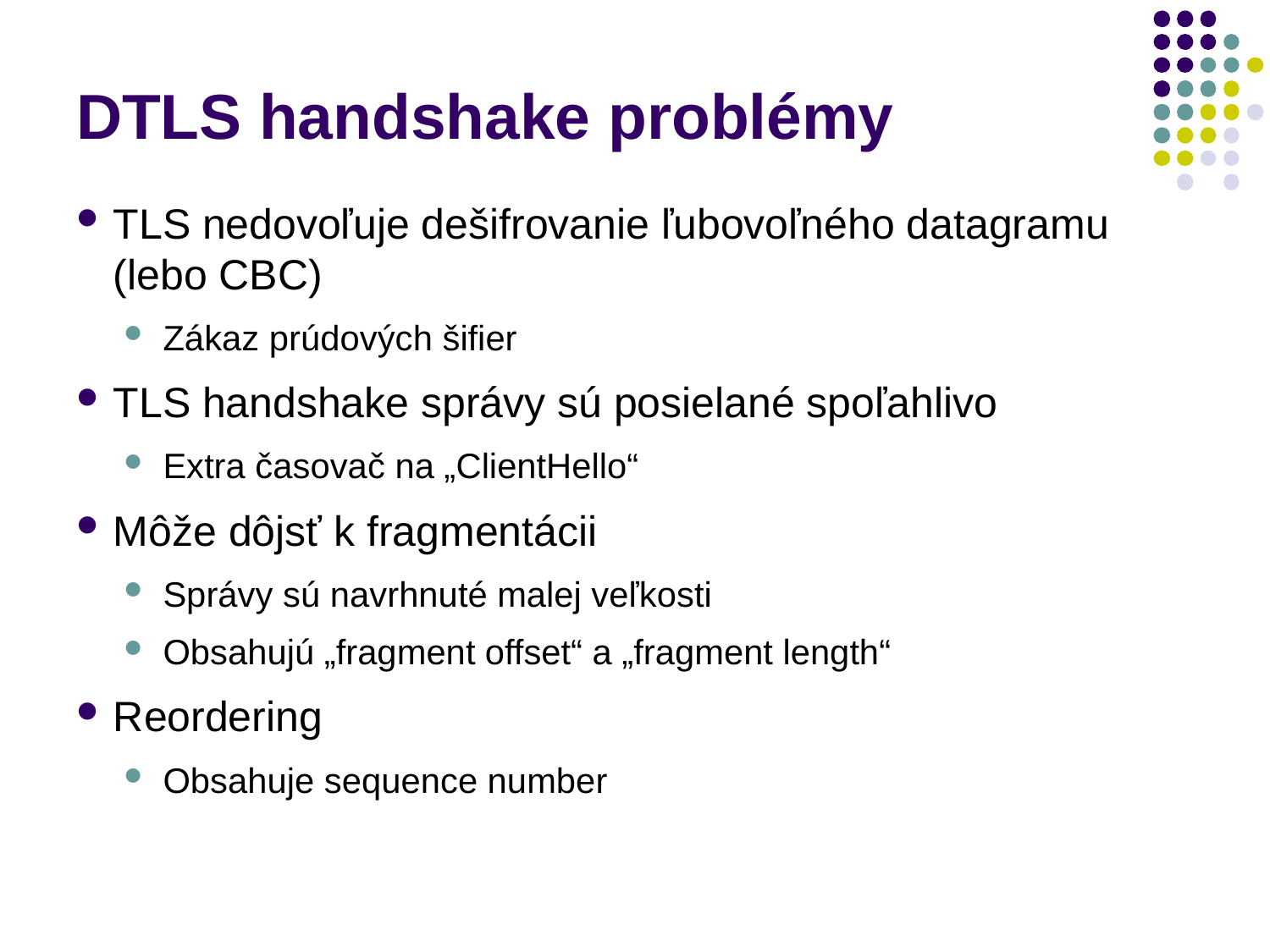

# DTLS handshake problémy
TLS nedovoľuje dešifrovanie ľubovoľného datagramu (lebo CBC)
Zákaz prúdových šifier
TLS handshake správy sú posielané spoľahlivo
Extra časovač na „ClientHello“
Môže dôjsť k fragmentácii
Správy sú navrhnuté malej veľkosti
Obsahujú „fragment offset“ a „fragment length“
Reordering
Obsahuje sequence number